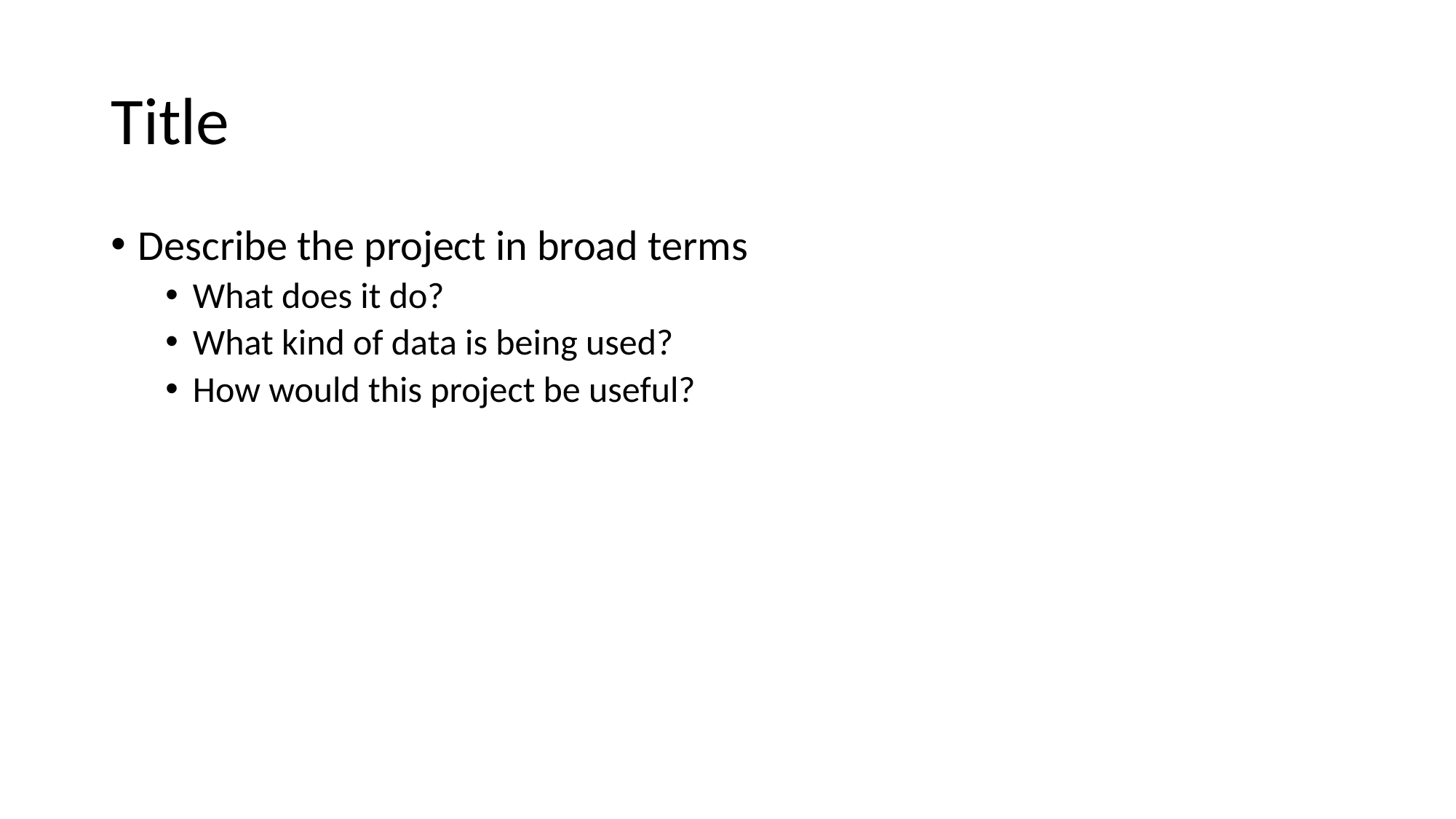

# Title
Describe the project in broad terms
What does it do?
What kind of data is being used?
How would this project be useful?